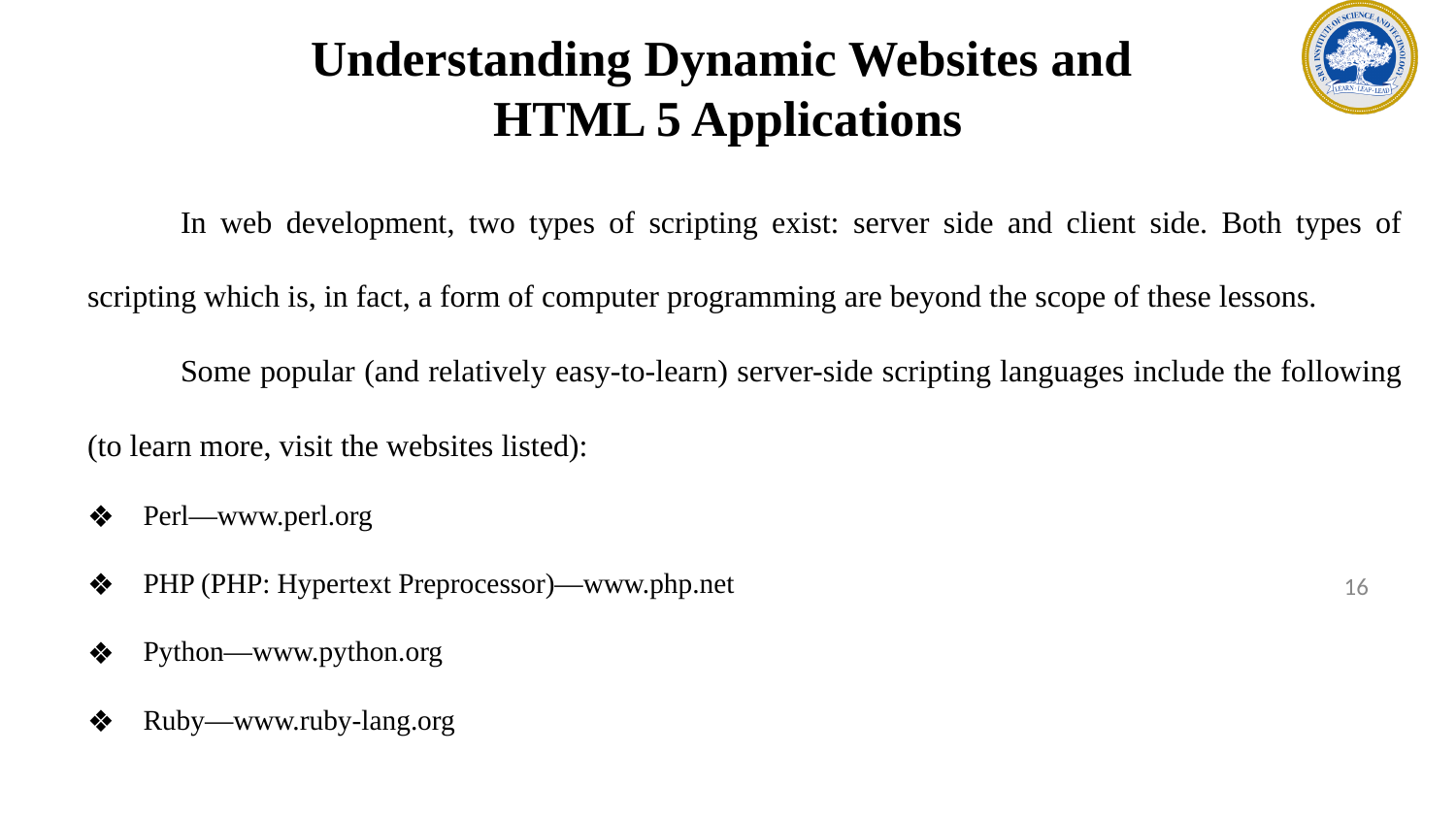

# Understanding Dynamic Websites and HTML 5 Applications
	In web development, two types of scripting exist: server side and client side. Both types of scripting which is, in fact, a form of computer programming are beyond the scope of these lessons.
	Some popular (and relatively easy-to-learn) server-side scripting languages include the following (to learn more, visit the websites listed):
Perl—www.perl.org
PHP (PHP: Hypertext Preprocessor)—www.php.net
Python—www.python.org
Ruby—www.ruby-lang.org
16